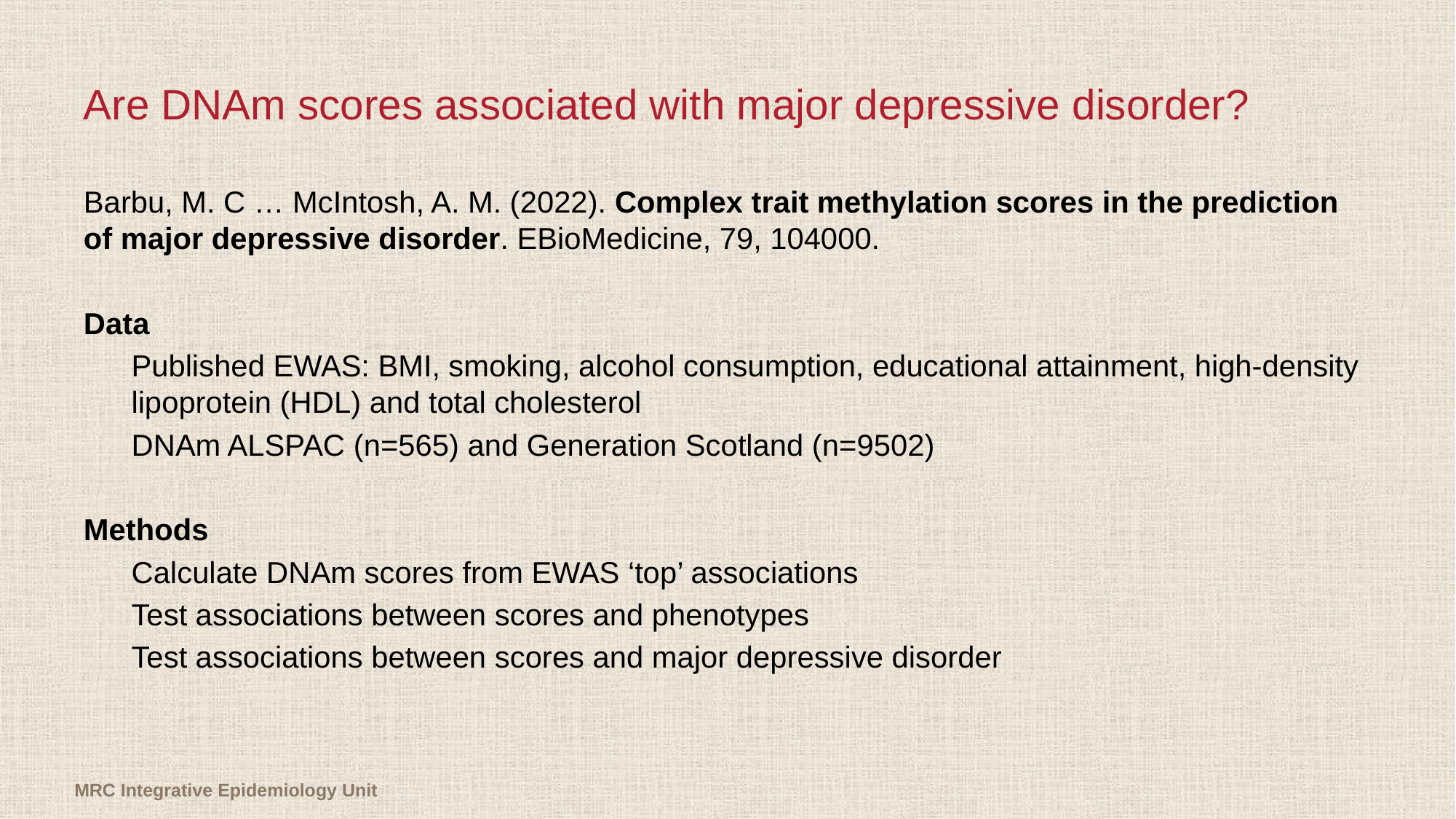

# Are DNAm scores associated with major depressive disorder?
Barbu, M. C … McIntosh, A. M. (2022). Complex trait methylation scores in the prediction of major depressive disorder. EBioMedicine, 79, 104000.

Data
Published EWAS: BMI, smoking, alcohol consumption, educational attainment, high-density lipoprotein (HDL) and total cholesterol
DNAm ALSPAC (n=565) and Generation Scotland (n=9502)

Methods
Calculate DNAm scores from EWAS ‘top’ associations
Test associations between scores and phenotypes
Test associations between scores and major depressive disorder